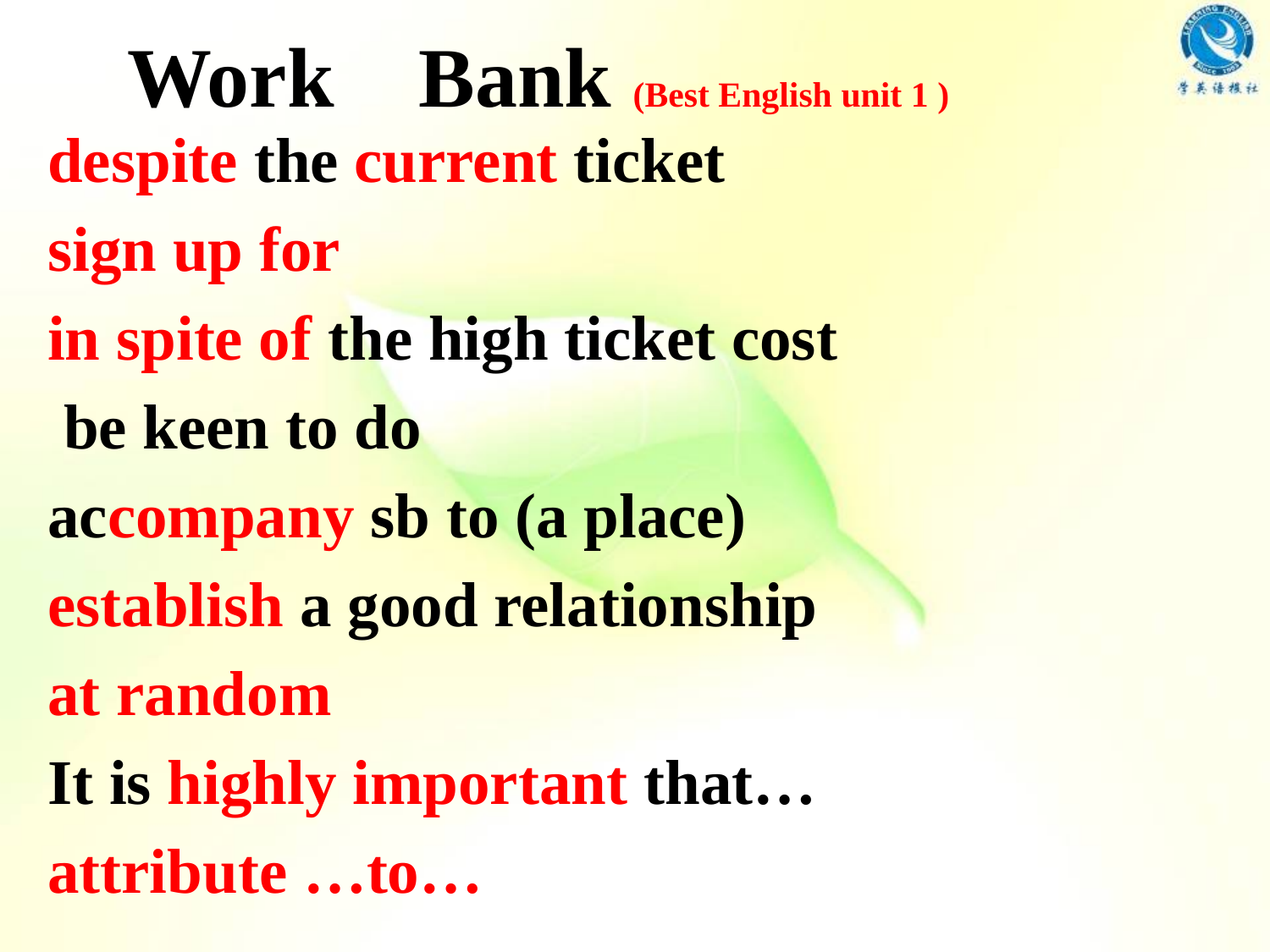

Work    Bank (Best English unit 1 )
despite the current ticket
sign up for
in spite of the high ticket cost
 be keen to do
accompany sb to (a place)
establish a good relationship
at random
It is highly important that…
attribute …to…